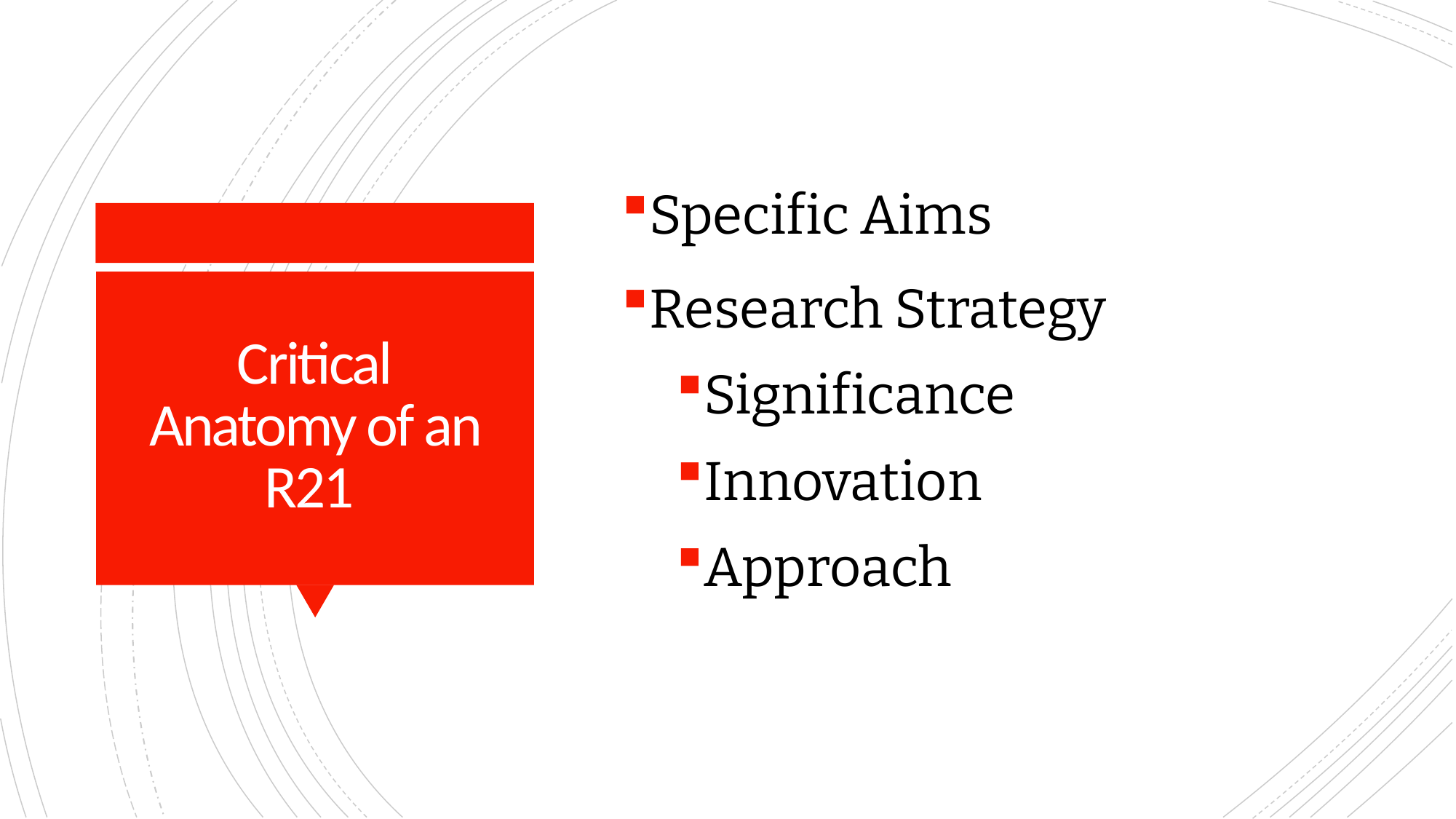

Specific Aims
Research Strategy
Significance
Innovation
Approach

# Critical Anatomy of an R21